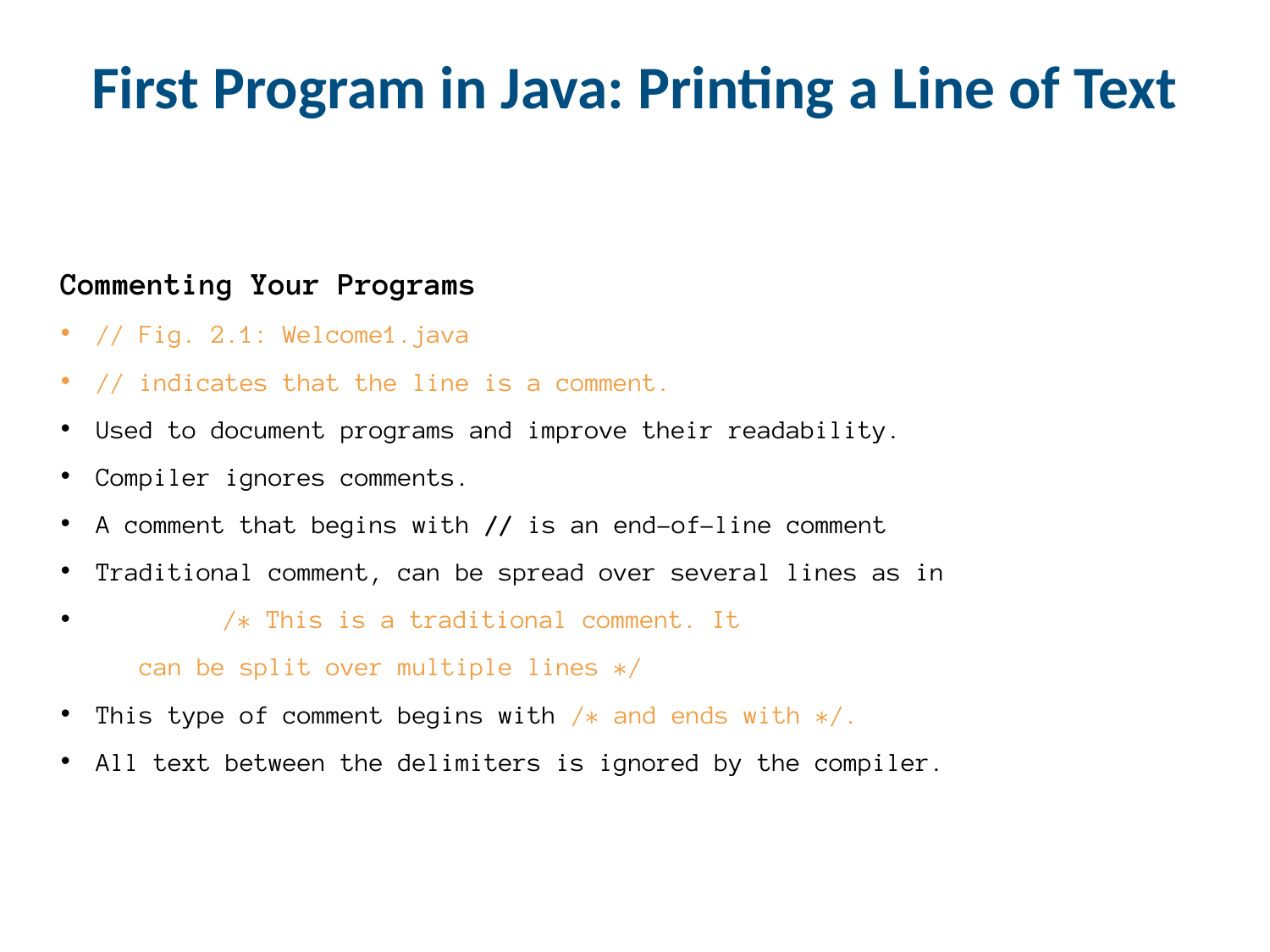

# First Program in Java: Printing a Line of Text
Commenting Your Programs
// Fig. 2.1: Welcome1.java
// indicates that the line is a comment.
Used to document programs and improve their readability.
Compiler ignores comments.
A comment that begins with // is an end-of-line comment
Traditional comment, can be spread over several lines as in
	/* This is a traditional comment. It
   can be split over multiple lines */
This type of comment begins with /* and ends with */.
All text between the delimiters is ignored by the compiler.